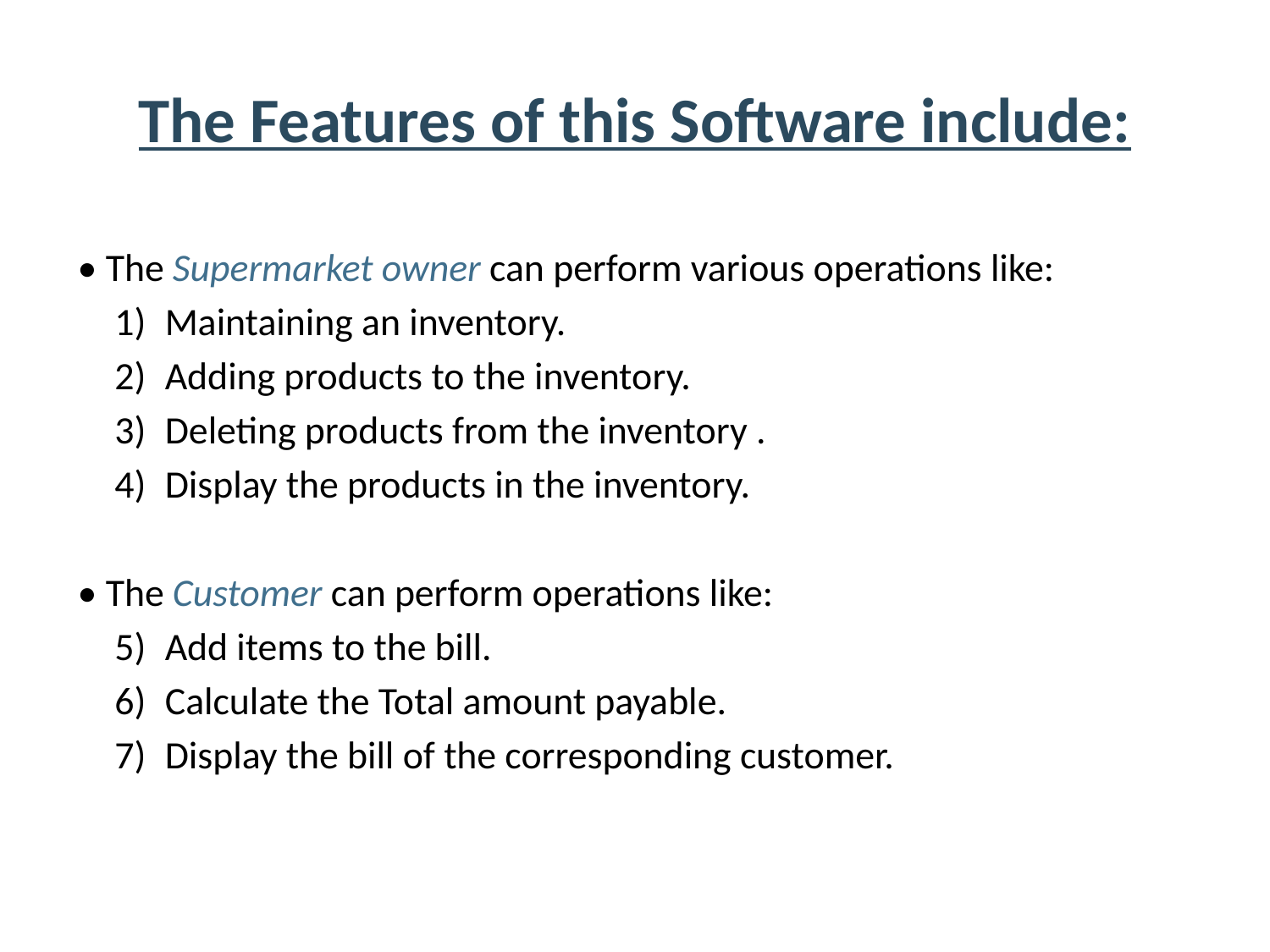

# The Features of this Software include:
• The Supermarket owner can perform various operations like:
Maintaining an inventory.
Adding products to the inventory.
Deleting products from the inventory .
Display the products in the inventory.

• The Customer can perform operations like:
Add items to the bill.
Calculate the Total amount payable.
Display the bill of the corresponding customer.